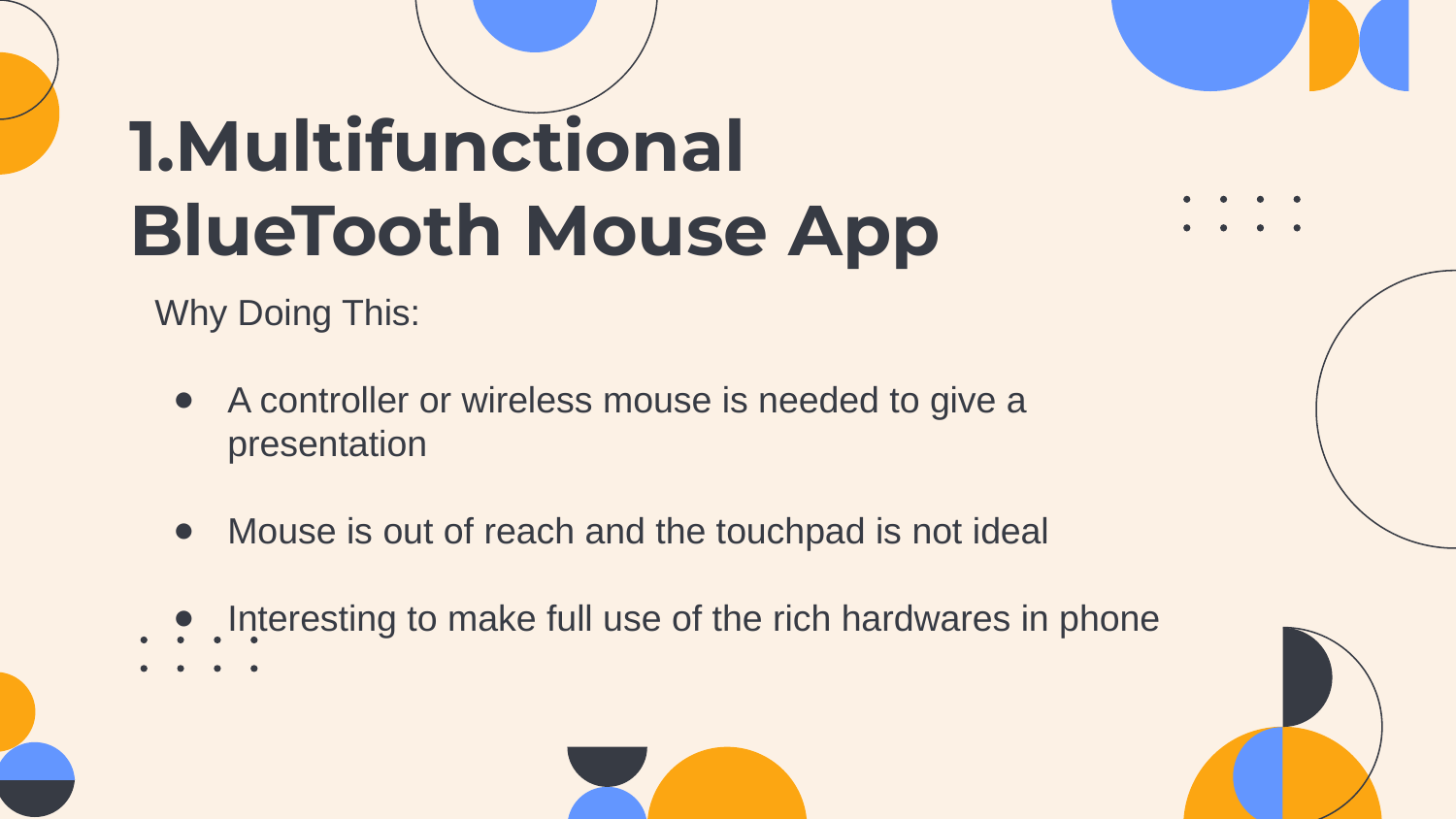

1.Multifunctional BlueTooth Mouse App
Why Doing This:

A controller or wireless mouse is needed to give a presentation

Mouse is out of reach and the touchpad is not ideal

Interesting to make full use of the rich hardwares in phone